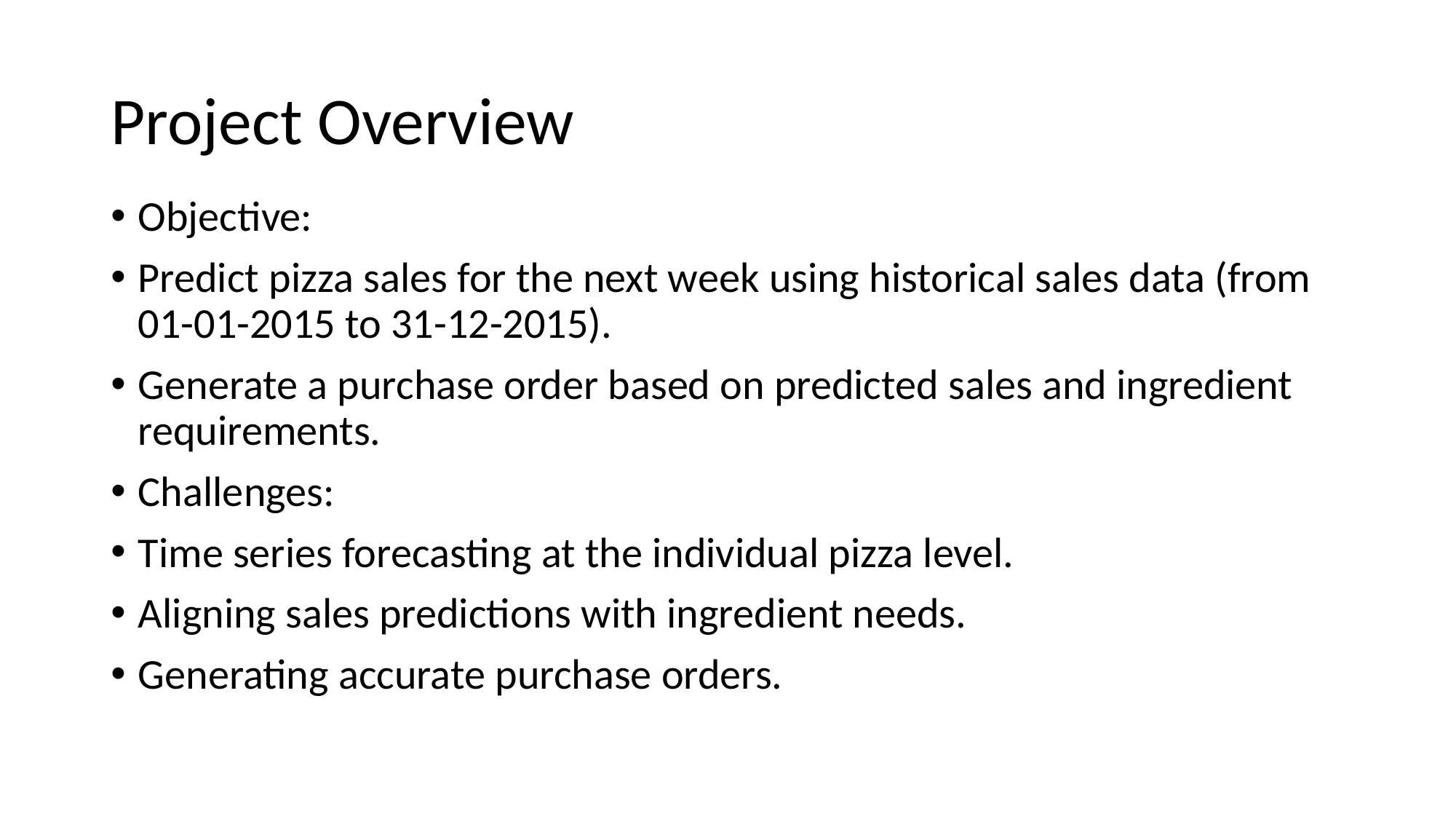

# Project Overview
Objective:
Predict pizza sales for the next week using historical sales data (from 01-01-2015 to 31-12-2015).
Generate a purchase order based on predicted sales and ingredient requirements.
Challenges:
Time series forecasting at the individual pizza level.
Aligning sales predictions with ingredient needs.
Generating accurate purchase orders.